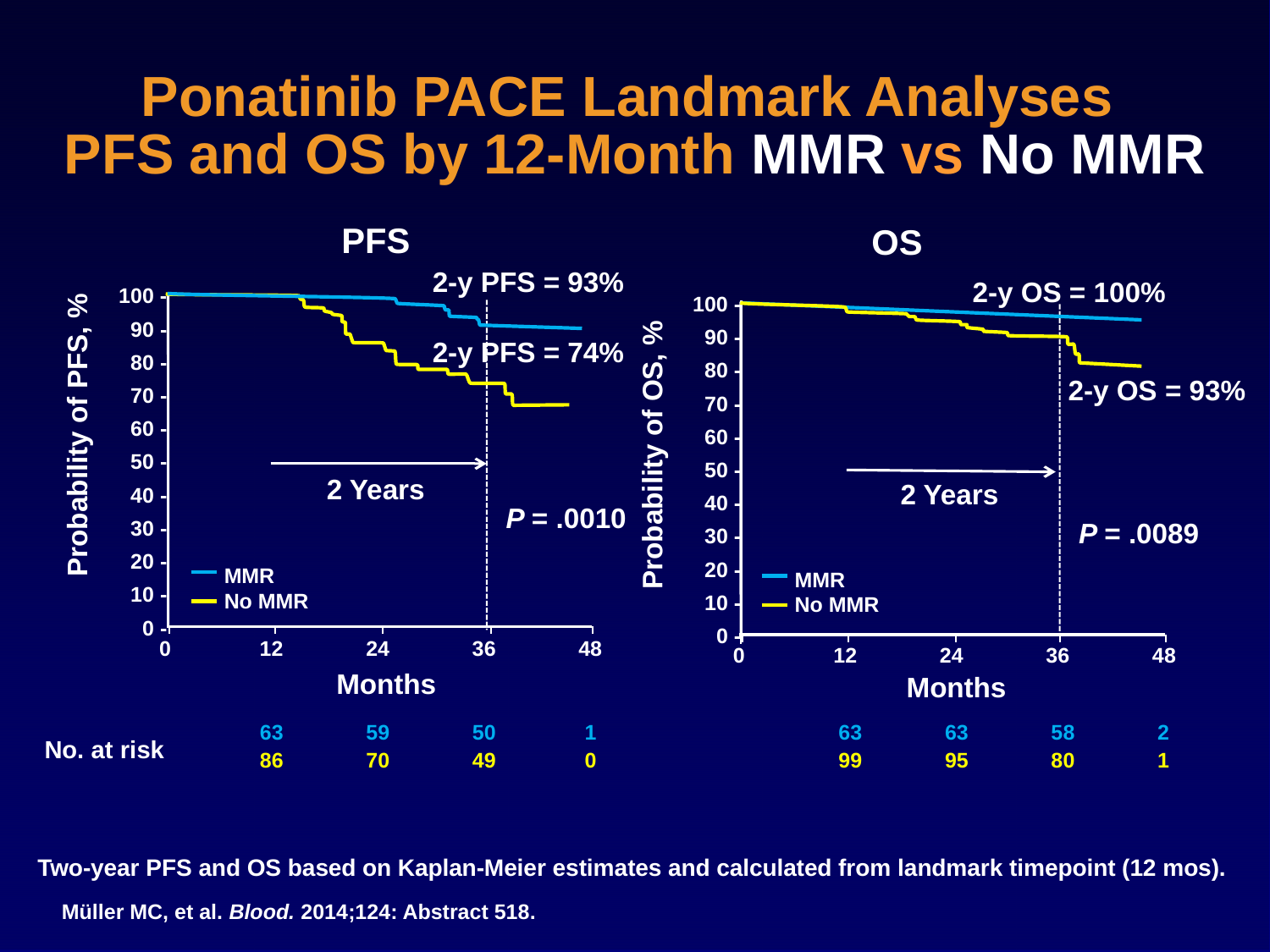

Ponatinib PACE Landmark Analyses
PFS and OS by 12-Month MMR vs No MMR
PFS
OS
2-y PFS = 93%
2-y OS = 100%
100 -
90 -
80 -
70 -
60 -
50 -
40 -
30 -
20 -
10 -
0 -
Probability of PFS, %
100 -
90 -
80 -
70 -
60 -
50 -
40 -
30 -
20 -
10 -
0 -

Probability of OS, %

2-y PFS = 74%
2-y OS = 93%
2 Years
2 Years
P = .0010
P = .0089
MMR
No MMR
MMR
No MMR
0               12              24              36              48
0               12              24              36              48
Months
Months
63              59              50               1                                         63              63              58              2
86              70              49               0                                         99              95              80              1
No. at risk
Two-year PFS and OS based on Kaplan-Meier estimates and calculated from landmark timepoint (12 mos).
Müller MC, et al. Blood. 2014;124: Abstract 518.